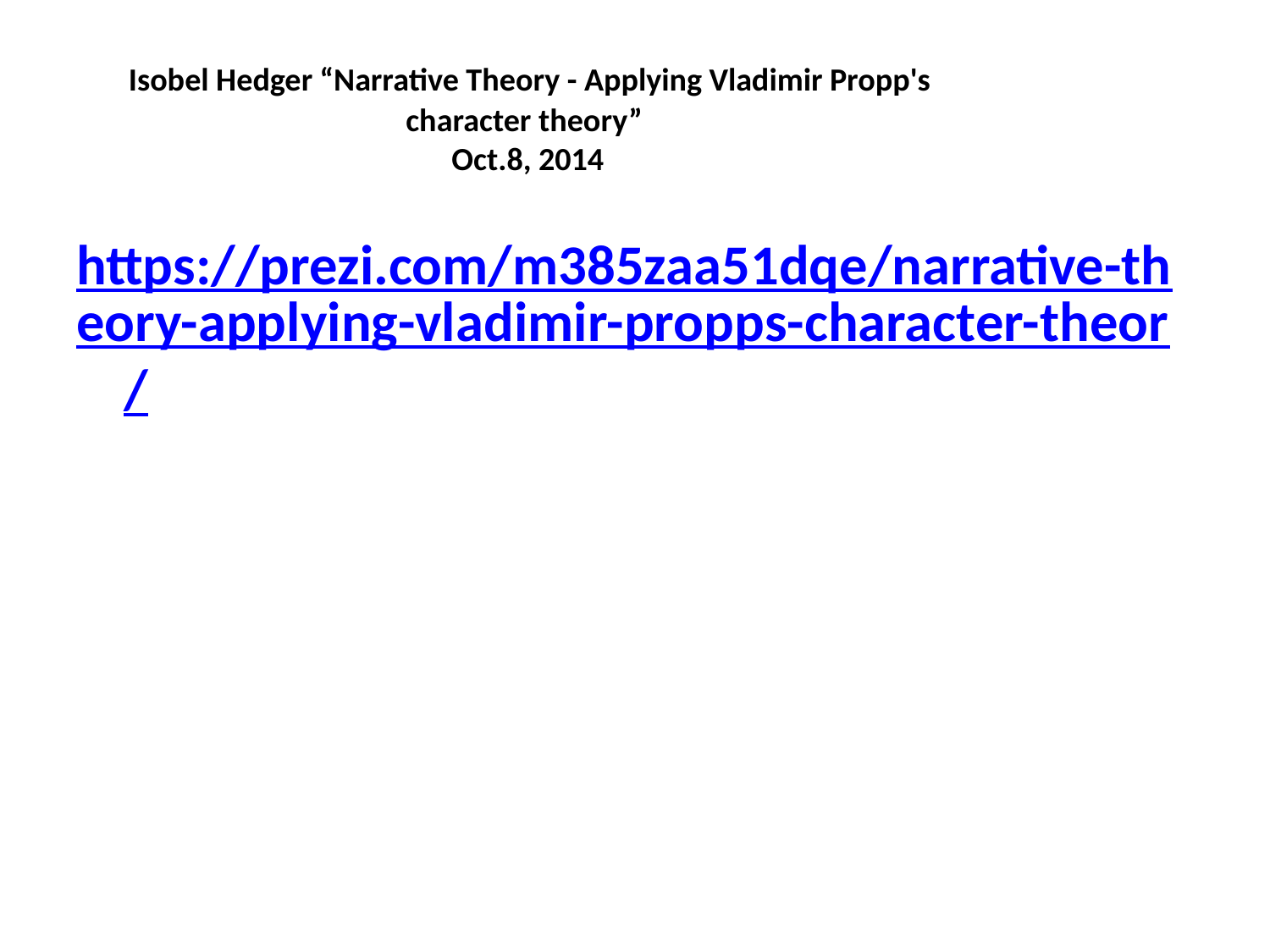

# Isobel Hedger “Narrative Theory - Applying Vladimir Propp's character theory” Oct.8, 2014
https://prezi.com/m385zaa51dqe/narrative-theory-applying-vladimir-propps-character-theor/